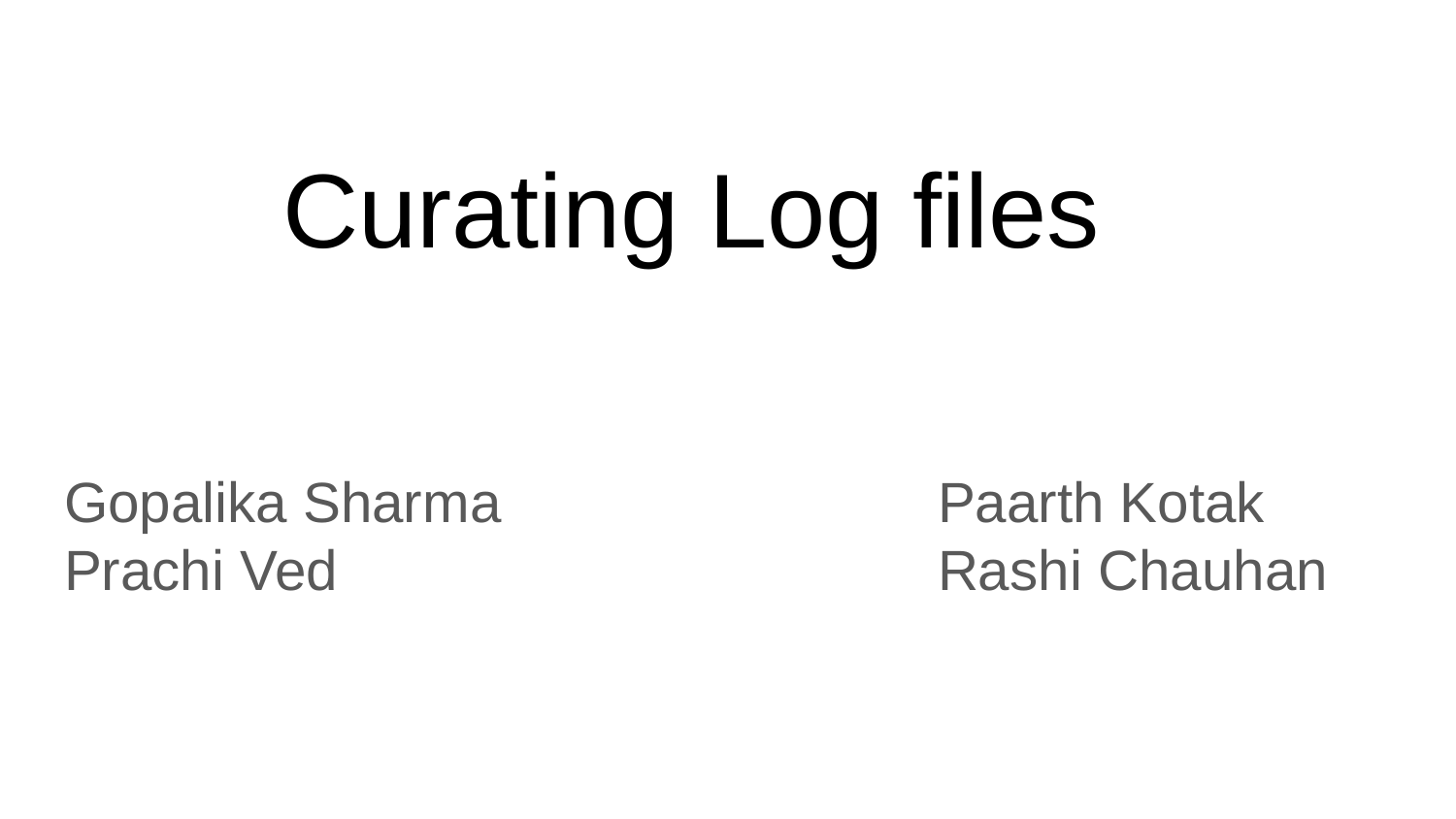

# Curating Log files
Gopalika Sharma			Paarth Kotak
Prachi Ved					Rashi Chauhan